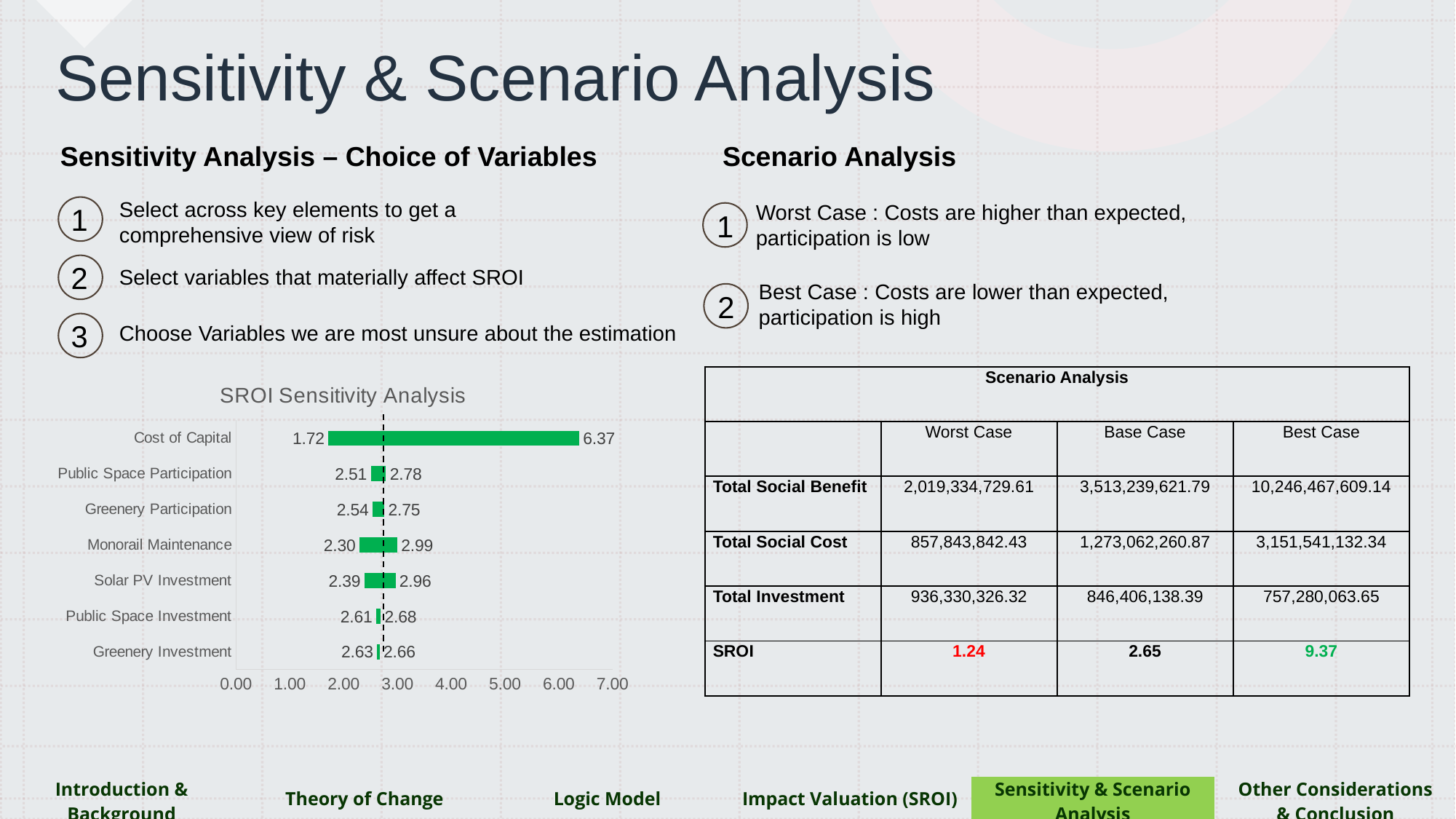

# Sensitivity & Scenario Analysis
Sensitivity Analysis – Choice of Variables
Select across key elements to get a comprehensive view of risk

1

2

Select variables that materially affect SROI
3

Choose Variables we are most unsure about the estimation
Scenario Analysis
Worst Case : Costs are higher than expected, participation is low

1

Best Case : Costs are lower than expected, participation is high
2

### Chart: SROI Sensitivity Analysis

| Category |  |  |  |
|---|---|---|---|
| Cost of Capital | 1.723236997307066 | 4.649027465189369 | 6.372264462496435 |
| Public Space Participation | 2.512238913606874 | 0.26890854915966056 | 2.7811474627665347 |
| Greenery Participation | 2.5438842196445823 | 0.20561793708424503 | 2.7495021567288274 |
| Monorail Maintenance | 2.304492344982308 | 0.6844016864087936 | 2.9888940313911014 |
| Solar PV Investment | 2.394158433387289 | 0.5646260068669715 | 2.9587844402542607 |
| Public Space Investment | 2.6124446062403557 | 0.06940707559396797 | 2.6818516818343237 |
| Greenery Investment | 2.6311887218188774 | 0.031192738160067623 | 2.662381459978945 |
| Scenario Analysis |  |  |  |
| --- | --- | --- | --- |
|  | Worst Case | Base Case | Best Case |
| Total Social Benefit | 2,019,334,729.61 | 3,513,239,621.79 | 10,246,467,609.14 |
| Total Social Cost | 857,843,842.43 | 1,273,062,260.87 | 3,151,541,132.34 |
| Total Investment | 936,330,326.32 | 846,406,138.39 | 757,280,063.65 |
| SROI | 1.24 | 2.65 | 9.37 |
| Introduction & Background | Theory of Change | Logic Model | Impact Valuation (SROI) | Sensitivity & Scenario Analysis | Other Considerations & Conclusion |
| --- | --- | --- | --- | --- | --- |